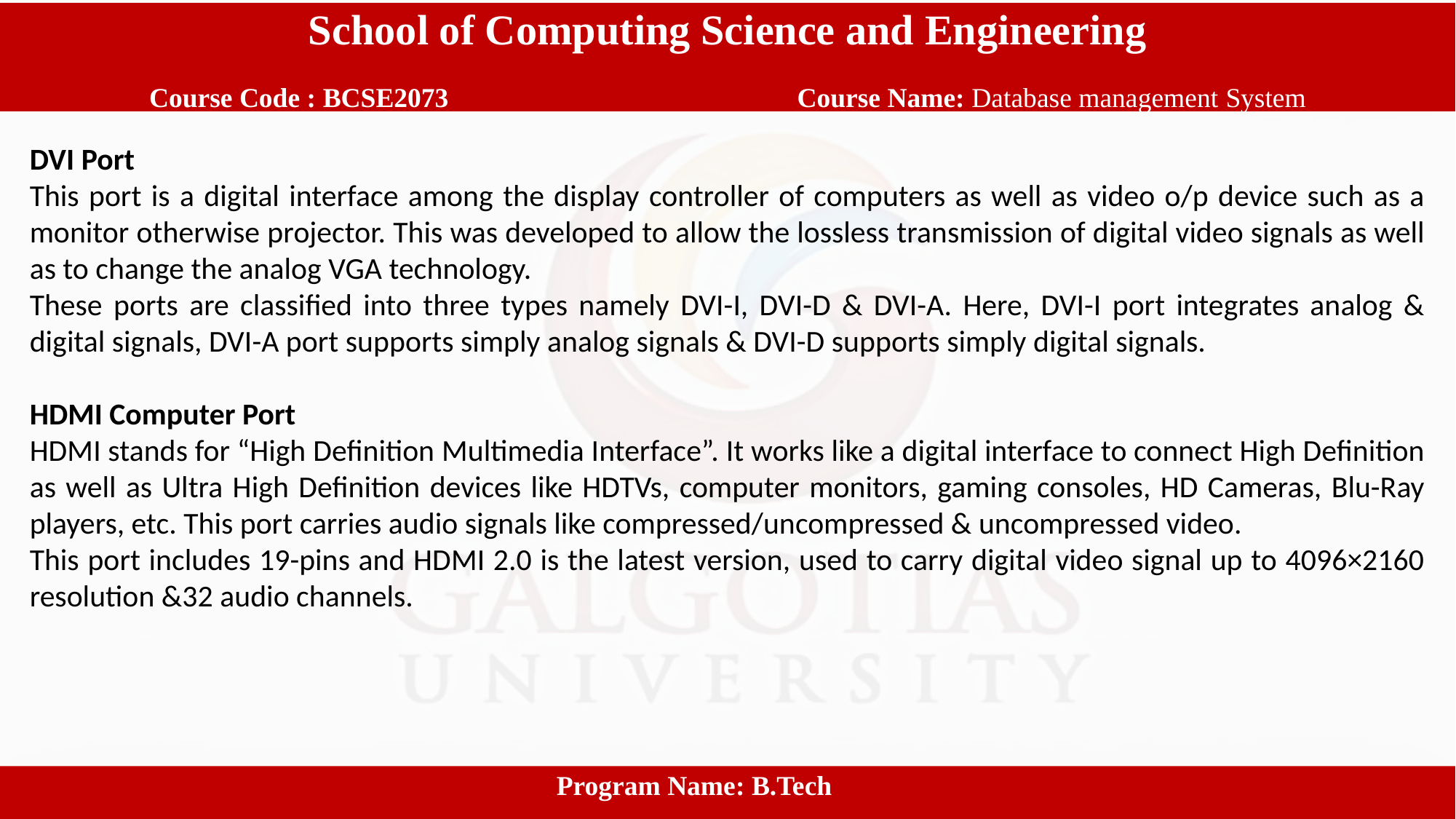

School of Computing Science and Engineering
 Course Code : BCSE2073		   		Course Name: Database management System

DVI Port
This port is a digital interface among the display controller of computers as well as video o/p device such as a monitor otherwise projector. This was developed to allow the lossless transmission of digital video signals as well as to change the analog VGA technology.
These ports are classified into three types namely DVI-I, DVI-D & DVI-A. Here, DVI-I port integrates analog & digital signals, DVI-A port supports simply analog signals & DVI-D supports simply digital signals.

HDMI Computer Port
HDMI stands for “High Definition Multimedia Interface”. It works like a digital interface to connect High Definition as well as Ultra High Definition devices like HDTVs, computer monitors, gaming consoles, HD Cameras, Blu-Ray players, etc. This port carries audio signals like compressed/uncompressed & uncompressed video.
This port includes 19-pins and HDMI 2.0 is the latest version, used to carry digital video signal up to 4096×2160 resolution &32 audio channels.

					Program Name: B.Tech